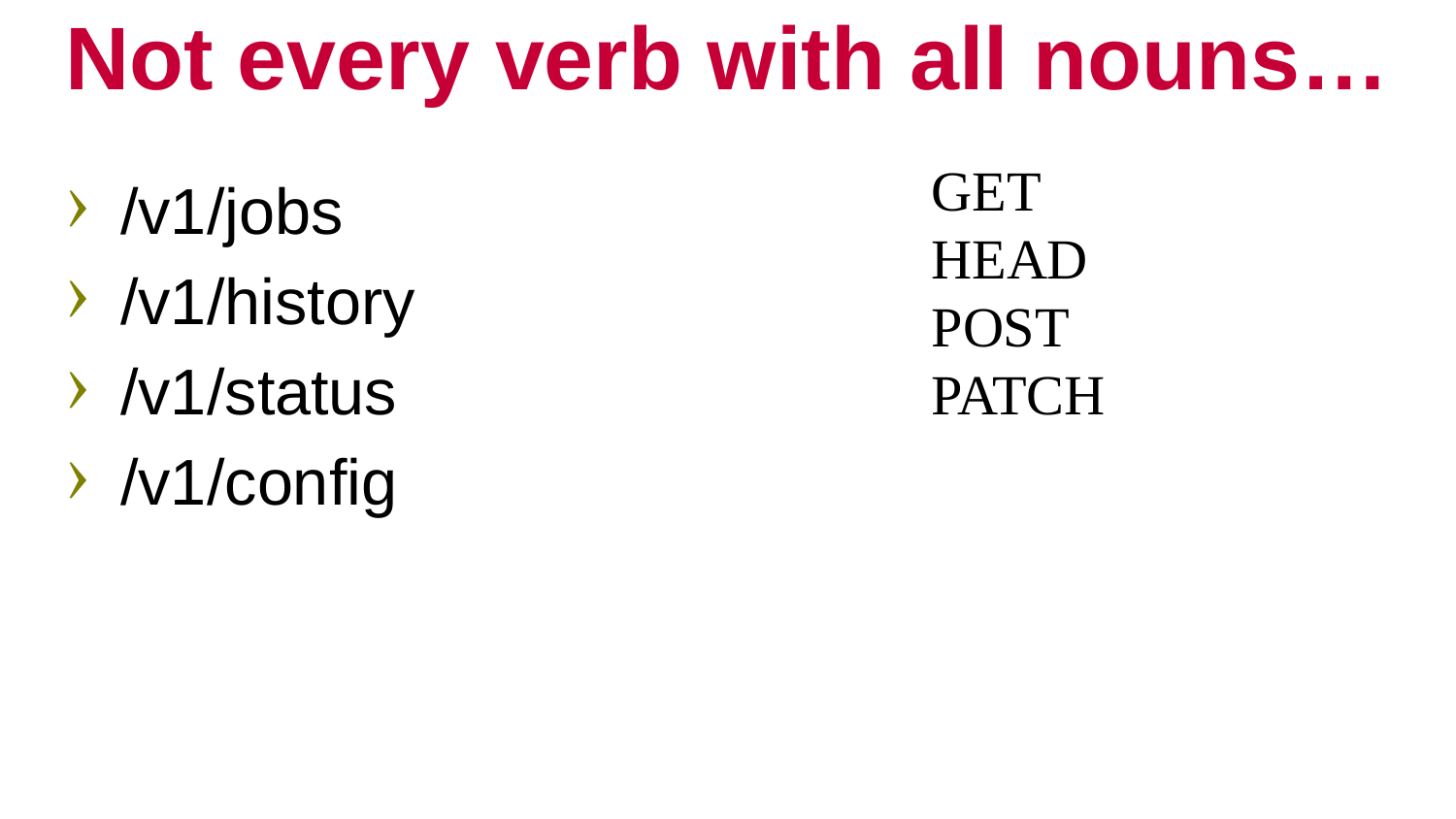

# Not every verb with all nouns…
GET
HEAD
POST
PATCH
/v1/jobs
/v1/history
/v1/status
/v1/config